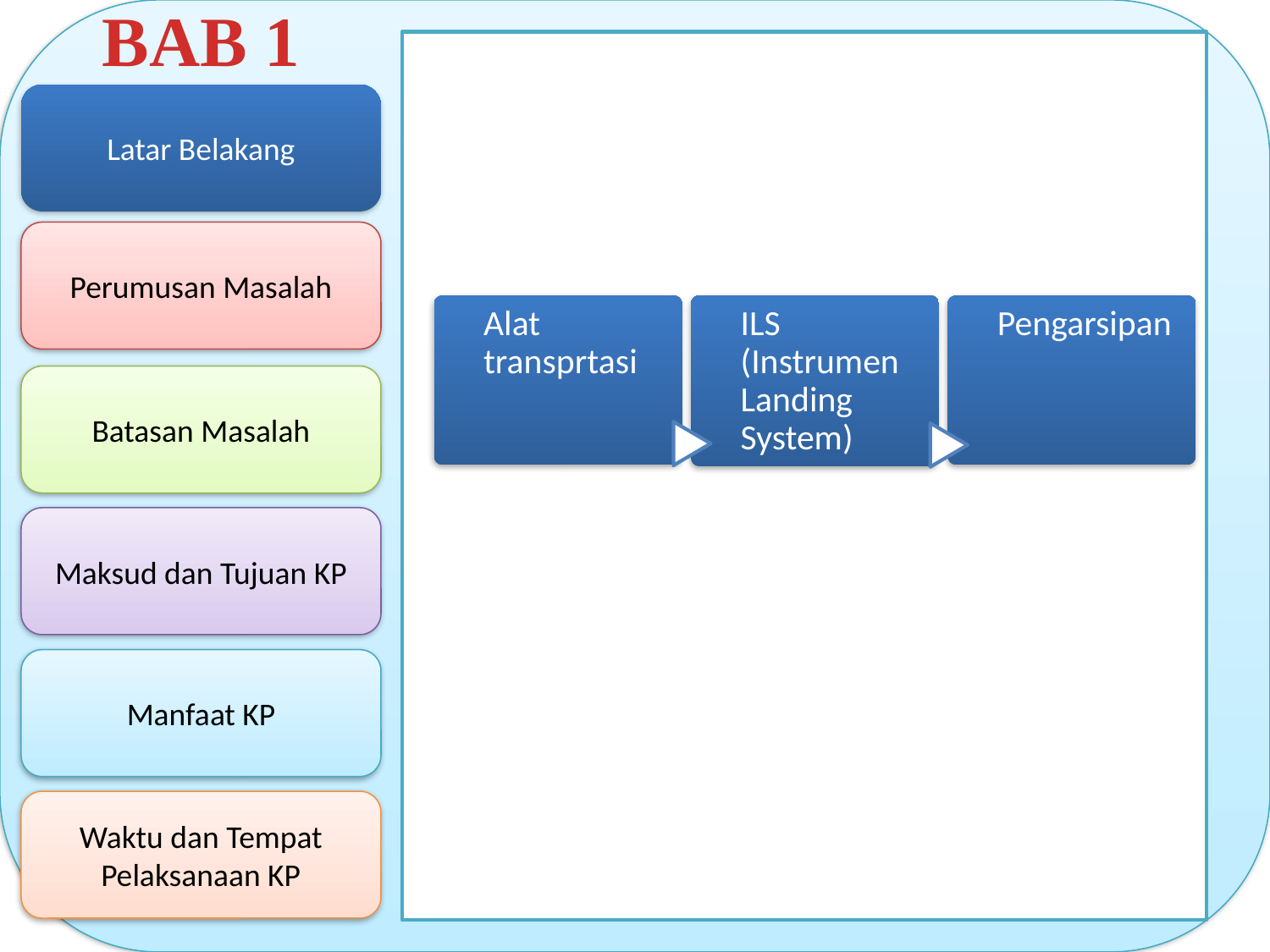

BAB 1

Latar Belakang

Alat transprtasi

ILS (Instrumen Landing System)

Pengarsipan
Perumusan Masalah
Batasan Masalah
Maksud dan Tujuan KP
Manfaat KP
Waktu dan Tempat Pelaksanaan KP